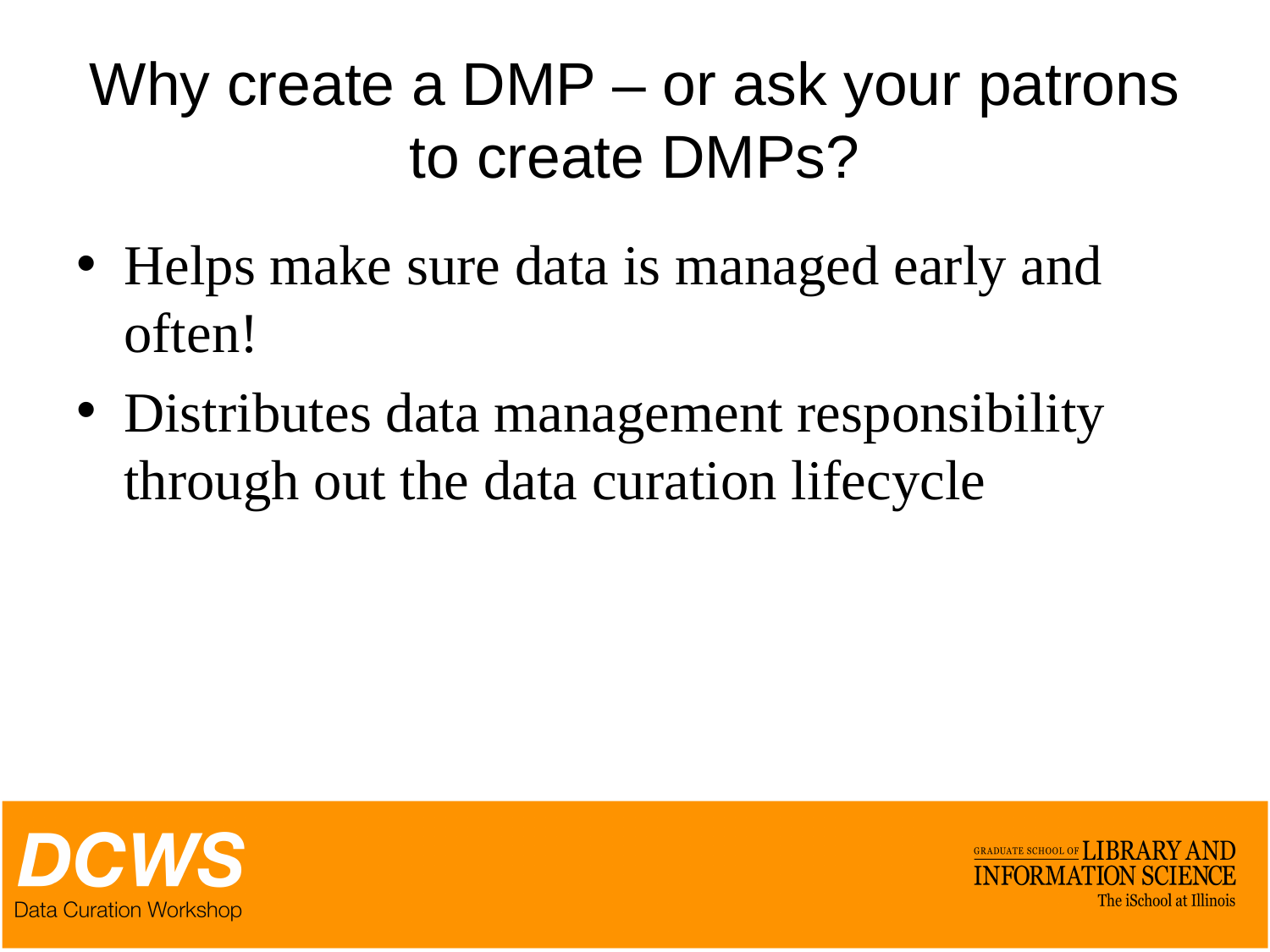

# Why create a DMP – or ask your patrons to create DMPs?
Helps make sure data is managed early and often!
Distributes data management responsibility through out the data curation lifecycle